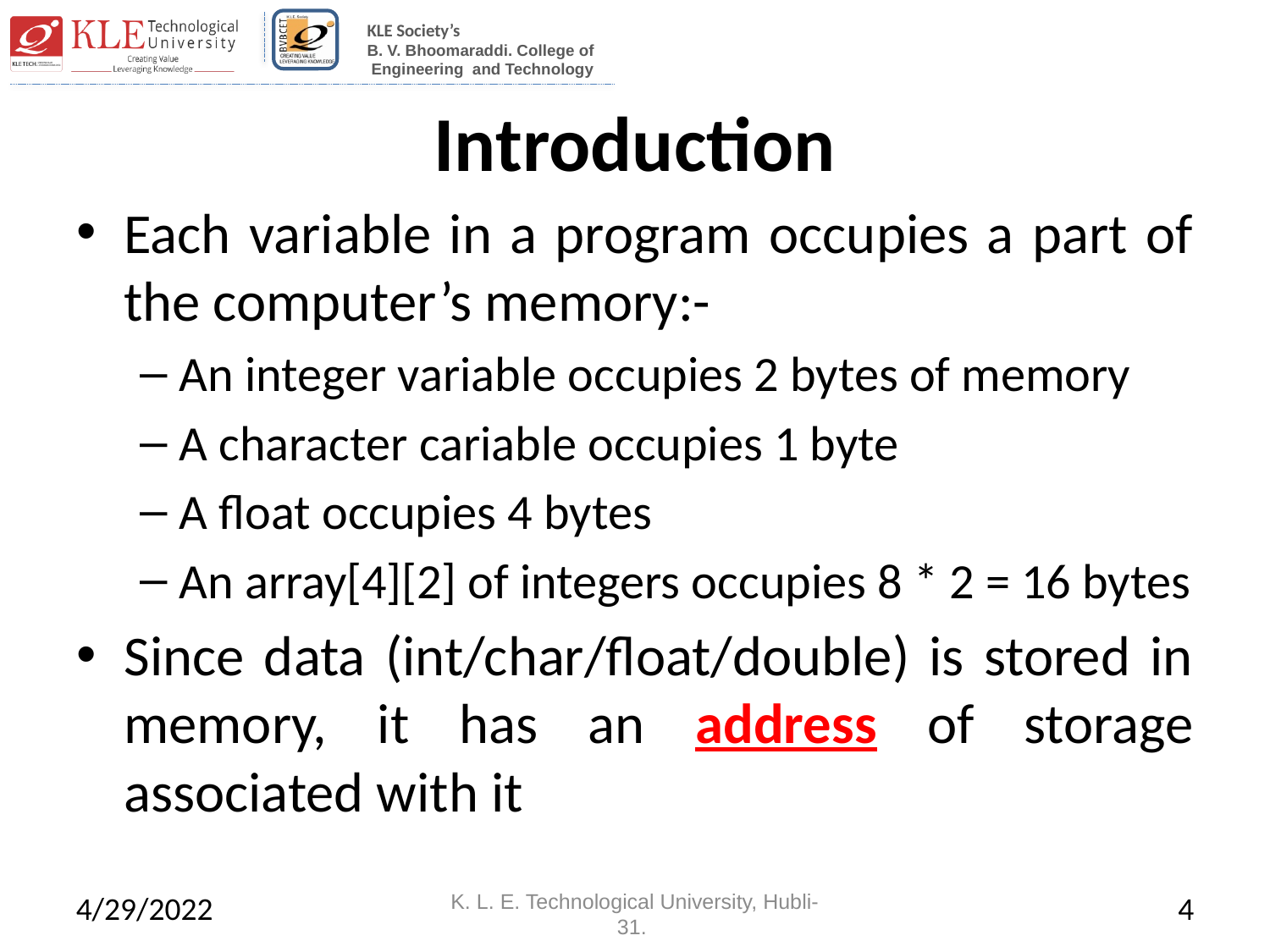

# Introduction
Each variable in a program occupies a part of the computer’s memory:-
An integer variable occupies 2 bytes of memory
A character cariable occupies 1 byte
A float occupies 4 bytes
An array[4][2] of integers occupies 8 * 2 = 16 bytes
Since data (int/char/float/double) is stored in memory, it has an address of storage associated with it

4/29/2022
K. L. E. Technological University, Hubli-31.

4